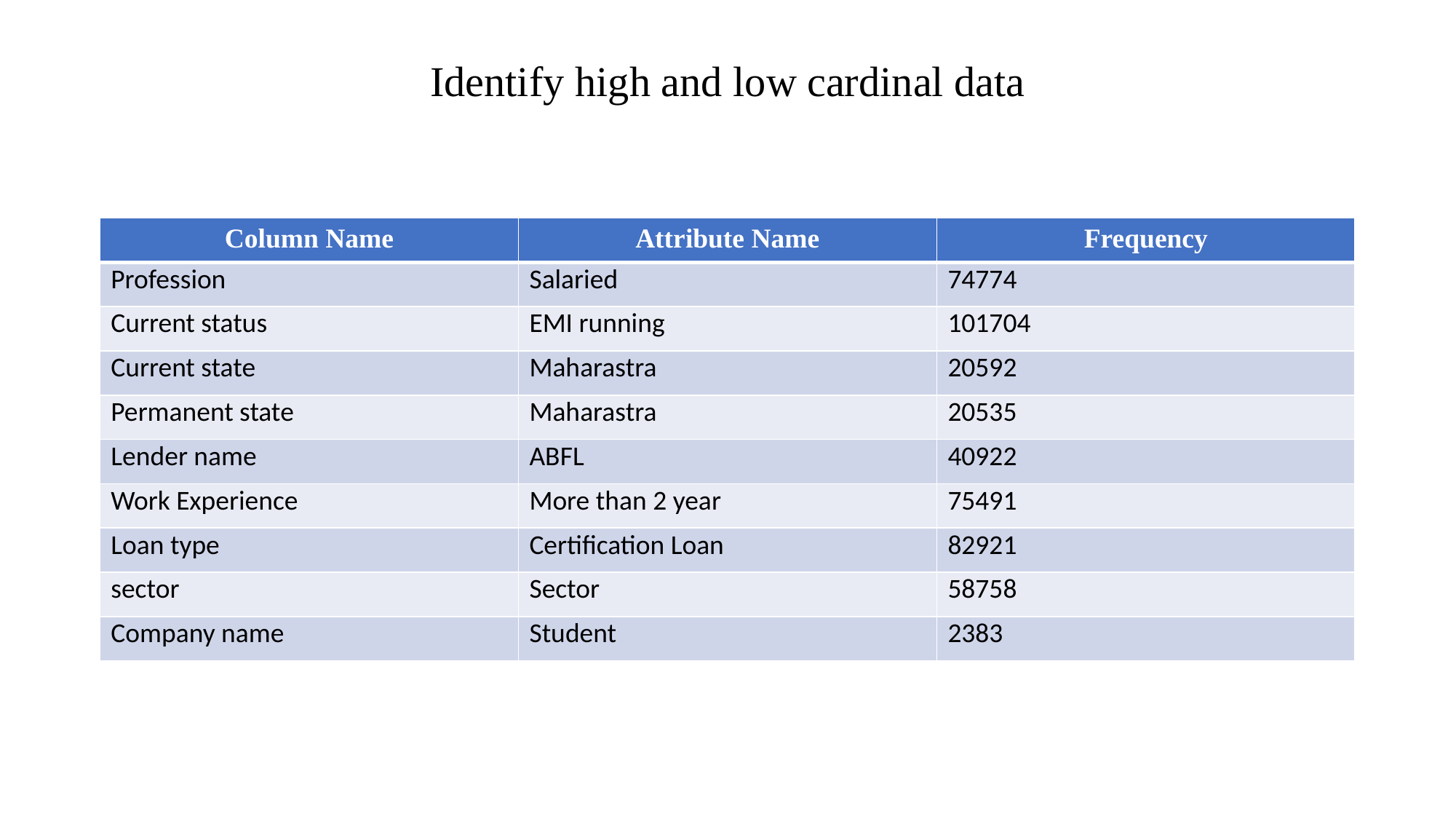

# Identify high and low cardinal data
| Column Name | Attribute Name | Frequency |
| --- | --- | --- |
| Profession | Salaried | 74774 |
| Current status | EMI running | 101704 |
| Current state | Maharastra | 20592 |
| Permanent state | Maharastra | 20535 |
| Lender name | ABFL | 40922 |
| Work Experience | More than 2 year | 75491 |
| Loan type | Certification Loan | 82921 |
| sector | Sector | 58758 |
| Company name | Student | 2383 |